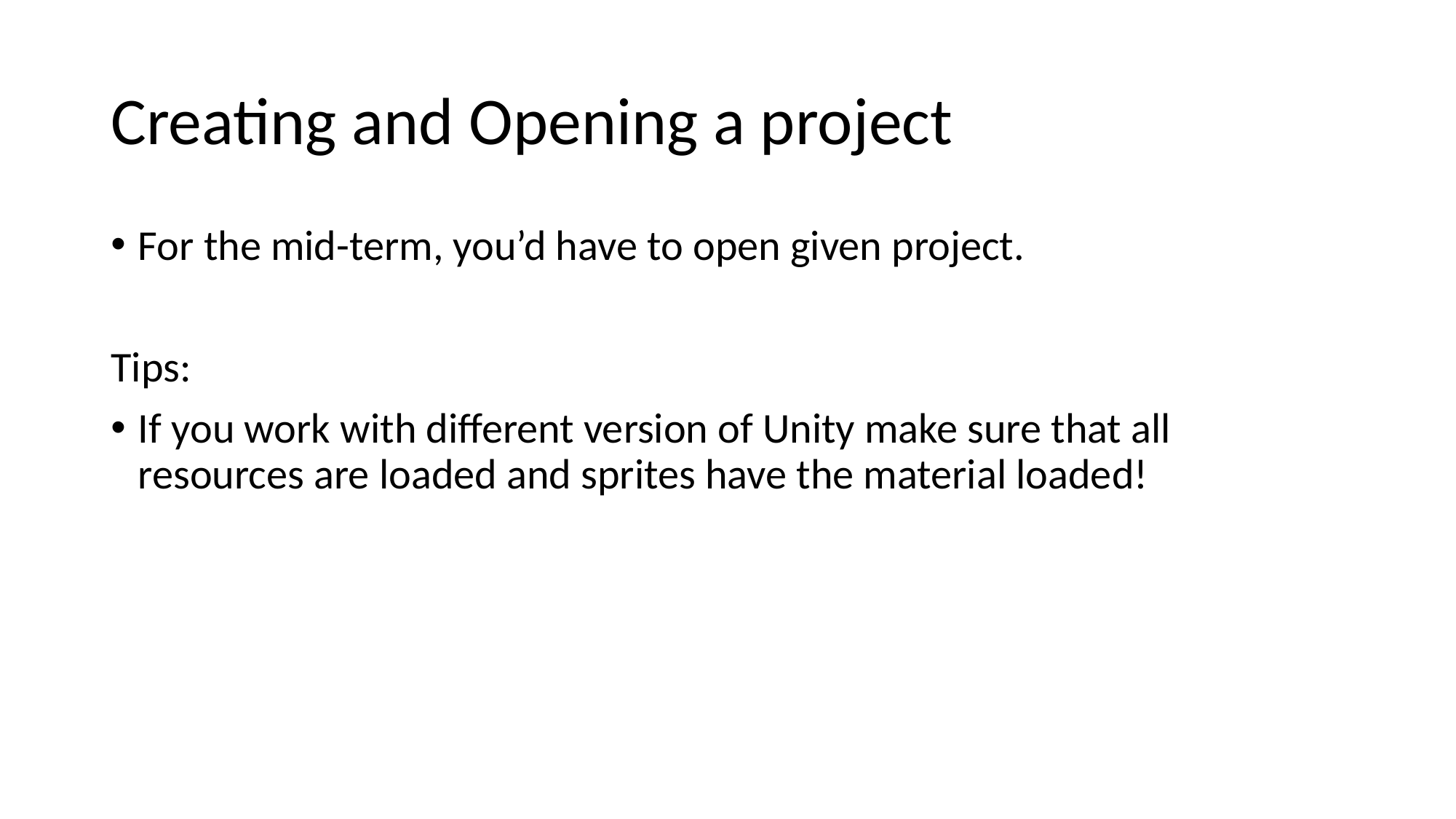

# Creating and Opening a project
For the mid-term, you’d have to open given project.

Tips:
If you work with different version of Unity make sure that all resources are loaded and sprites have the material loaded!